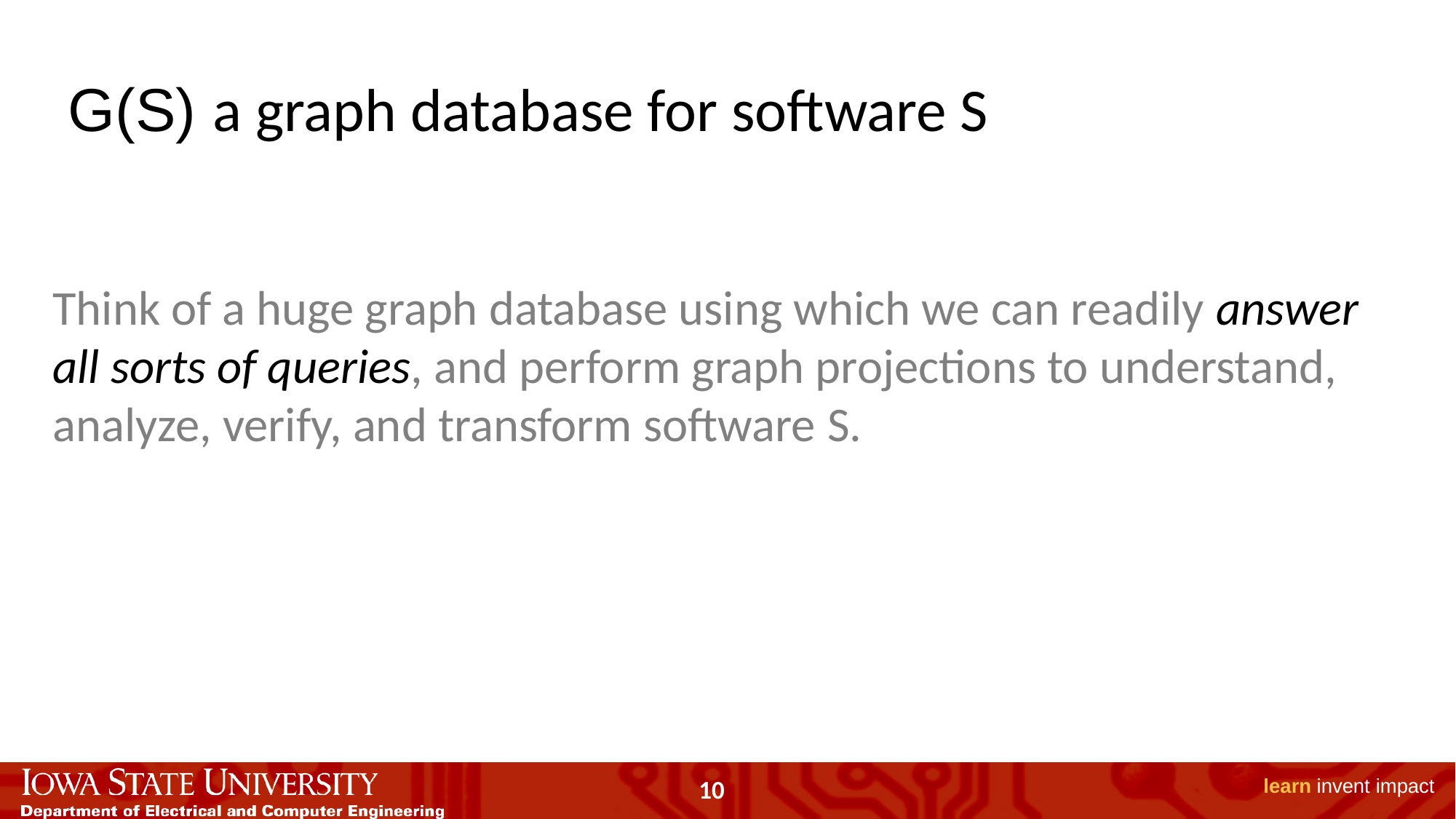

G(S) a graph database for software S
Think of a huge graph database using which we can readily answer all sorts of queries, and perform graph projections to understand, analyze, verify, and transform software S.
10